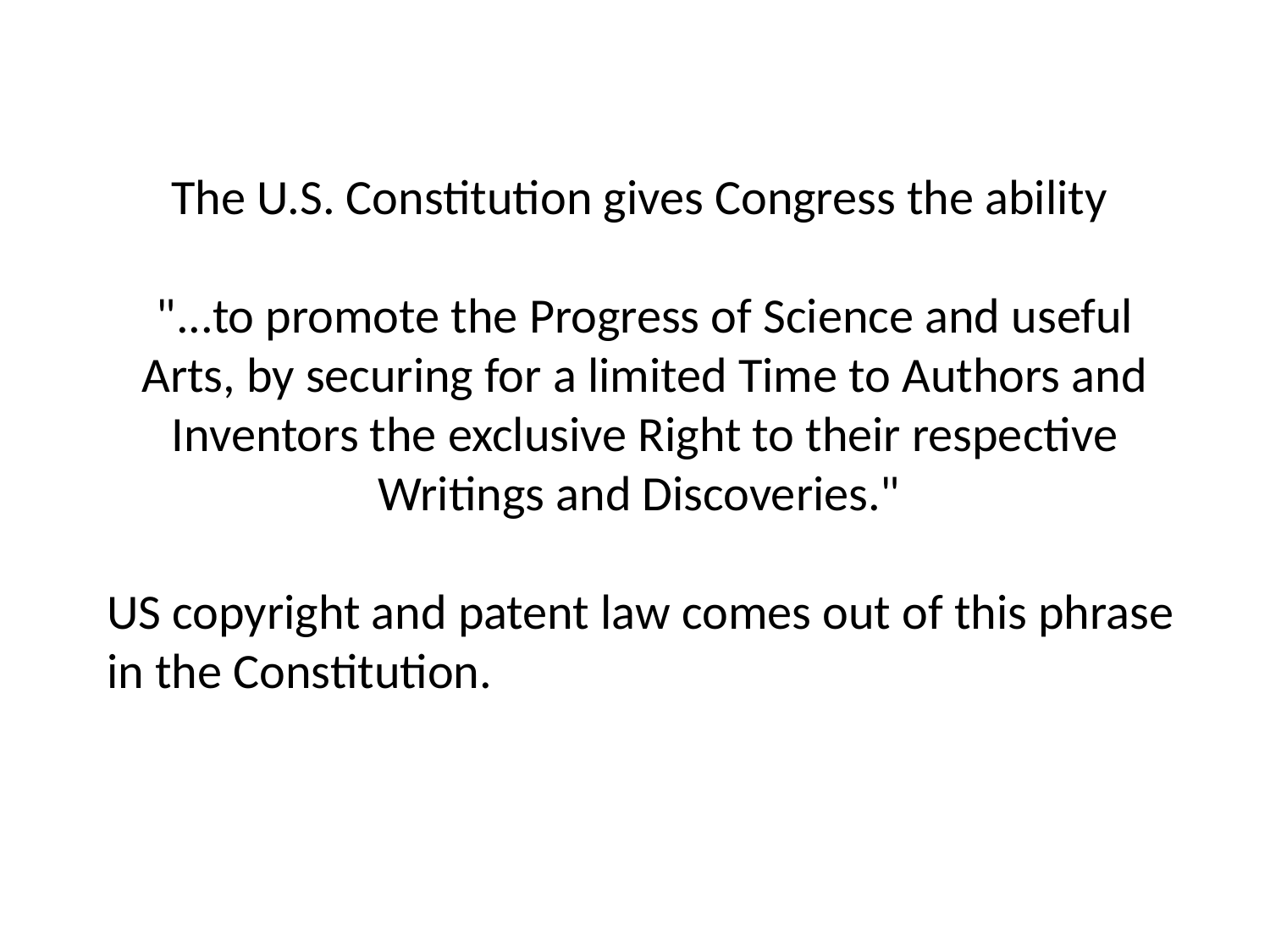

The U.S. Constitution gives Congress the ability

"...to promote the Progress of Science and useful Arts, by securing for a limited Time to Authors and Inventors the exclusive Right to their respective Writings and Discoveries."

US copyright and patent law comes out of this phrase in the Constitution.